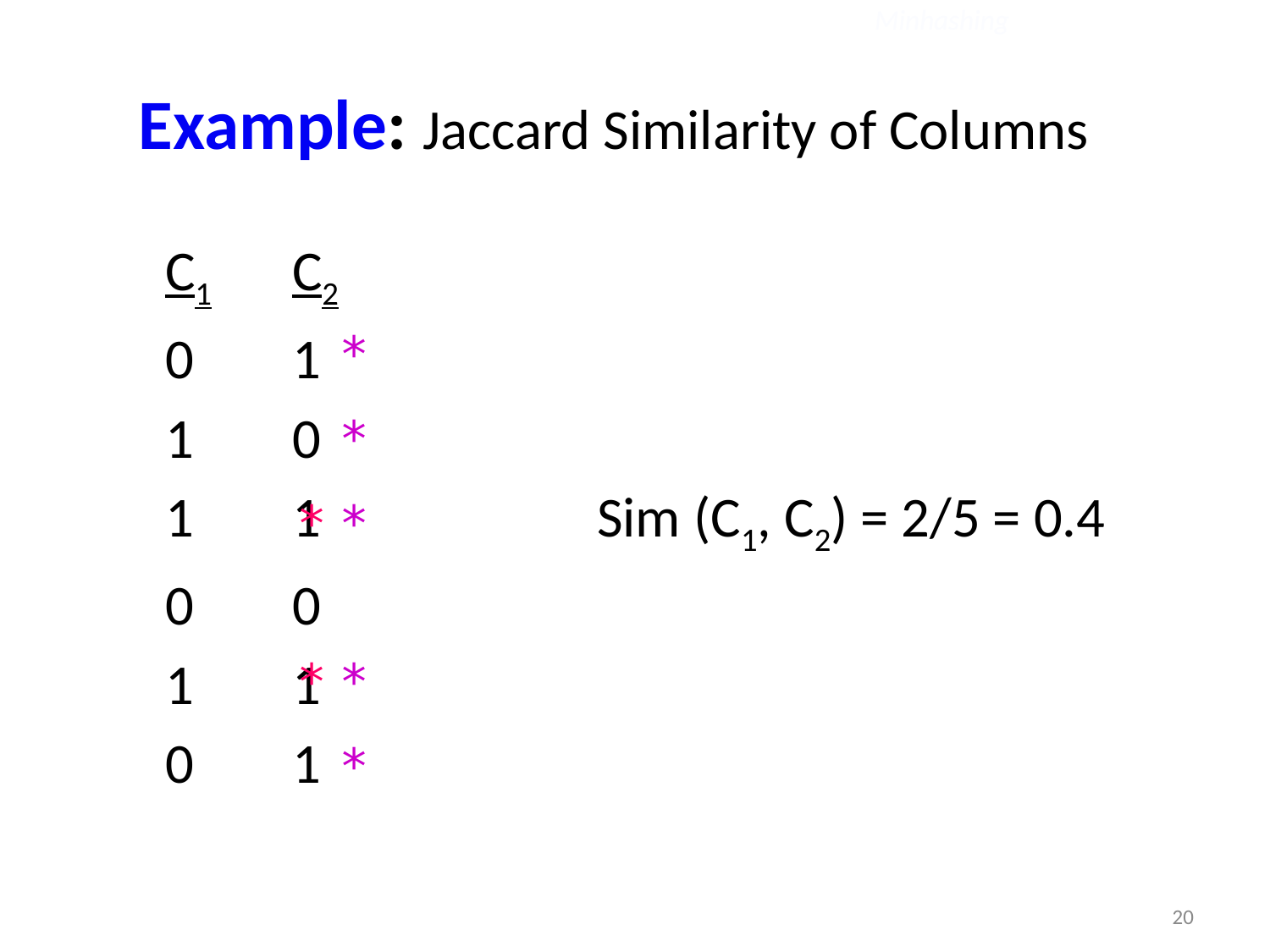

Minhashing
# Example: Jaccard Similarity of Columns
	C1	C2
	0	1
	1	0
	1	1		    Sim (C1, C2) = 2/5 = 0.4
	0	0
	1	1
	0	1

*
*
*
*
*
*
*
20